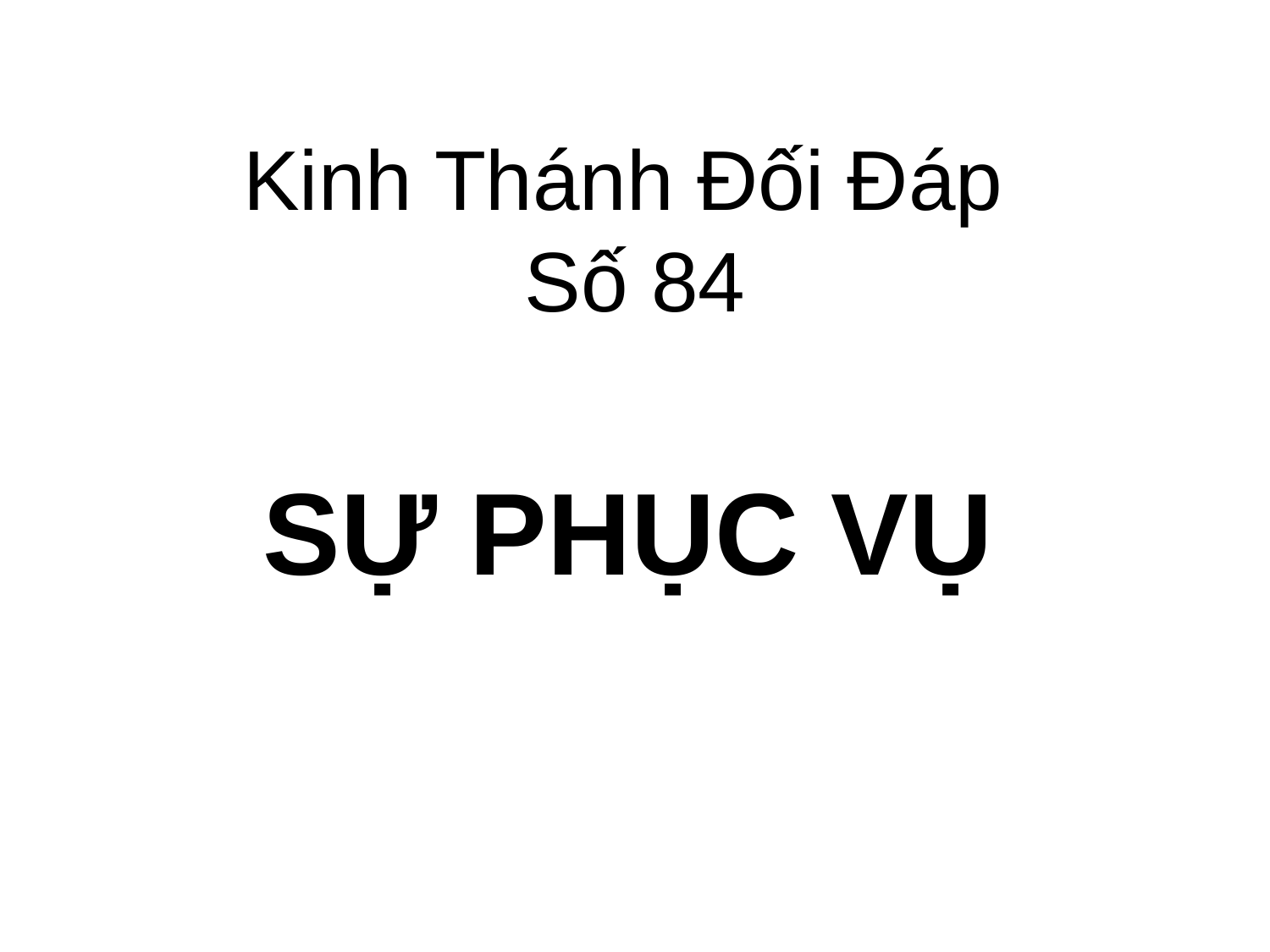

Kinh Thánh Đối Đáp
Số 84
SỰ PHỤC VỤ